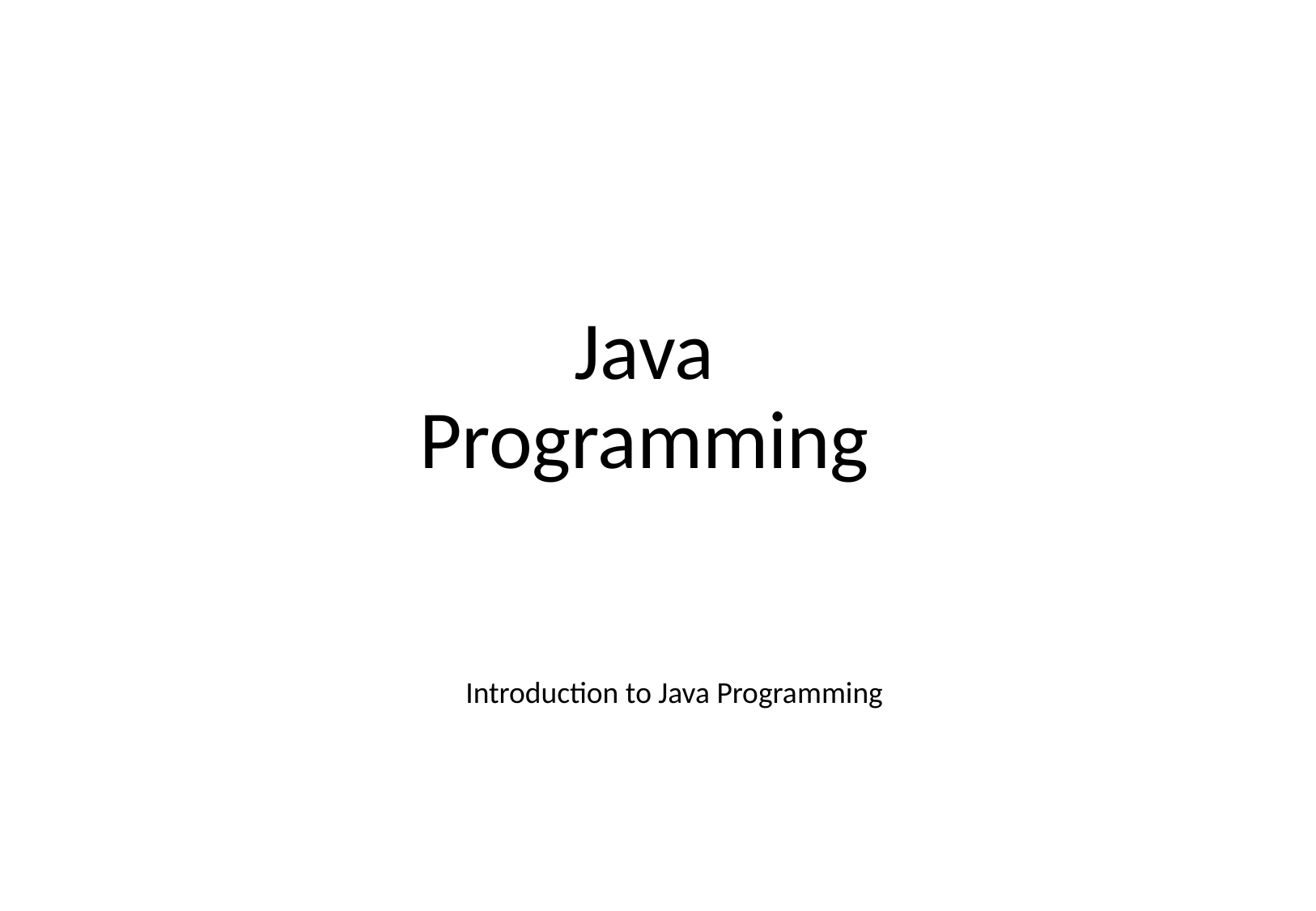

# Java Programming
Introduction to Java Programming